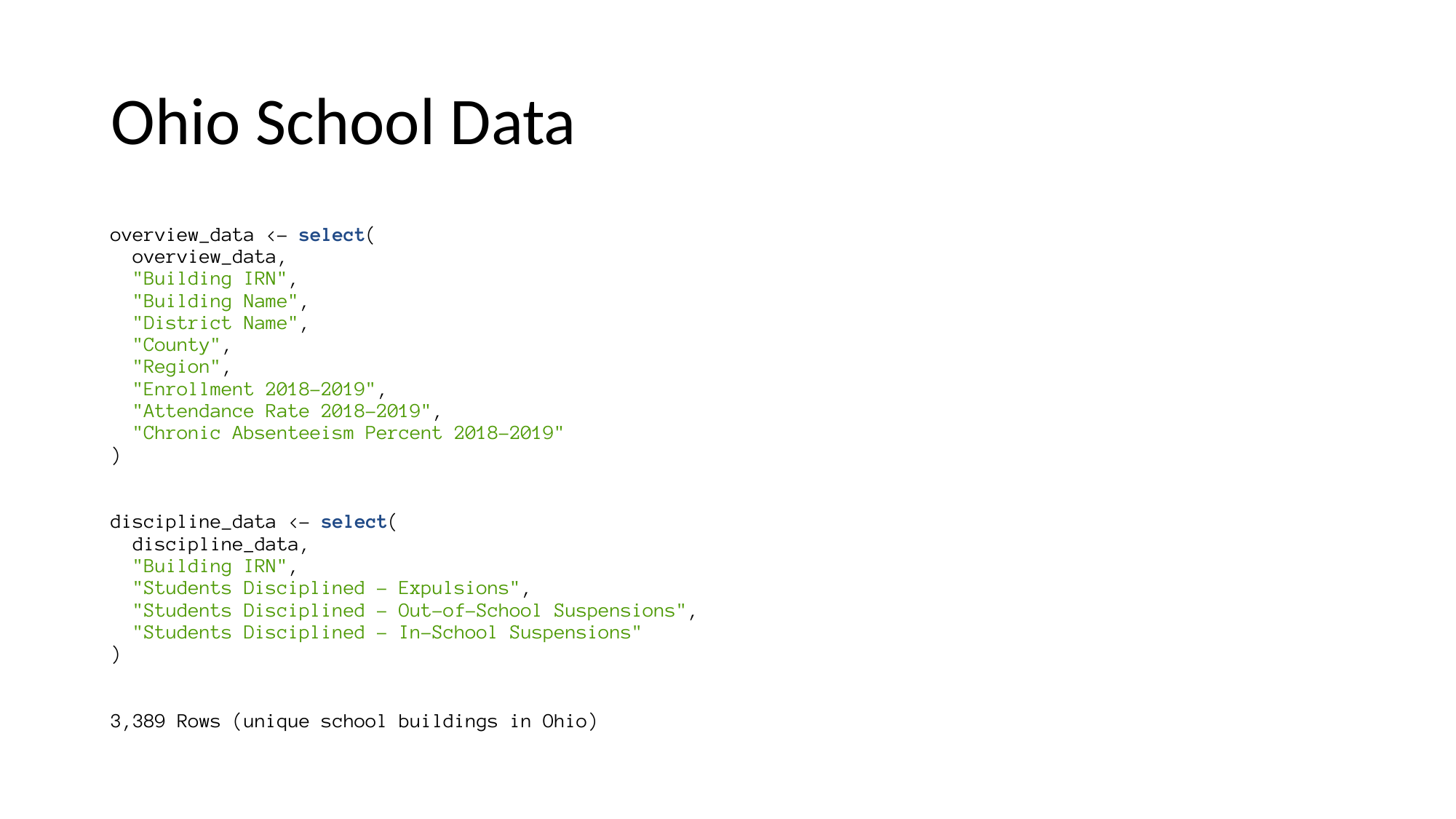

# Ohio School Data
overview_data <- select(
  overview_data,
  "Building IRN",
  "Building Name",
  "District Name",
  "County",
  "Region",
  "Enrollment 2018-2019",
  "Attendance Rate 2018-2019",
  "Chronic Absenteeism Percent 2018-2019"
)

discipline_data <- select(
  discipline_data,
  "Building IRN",
  "Students Disciplined - Expulsions",
  "Students Disciplined - Out-of-School Suspensions",
  "Students Disciplined - In-School Suspensions"
)

3,389 Rows (unique school buildings in Ohio)